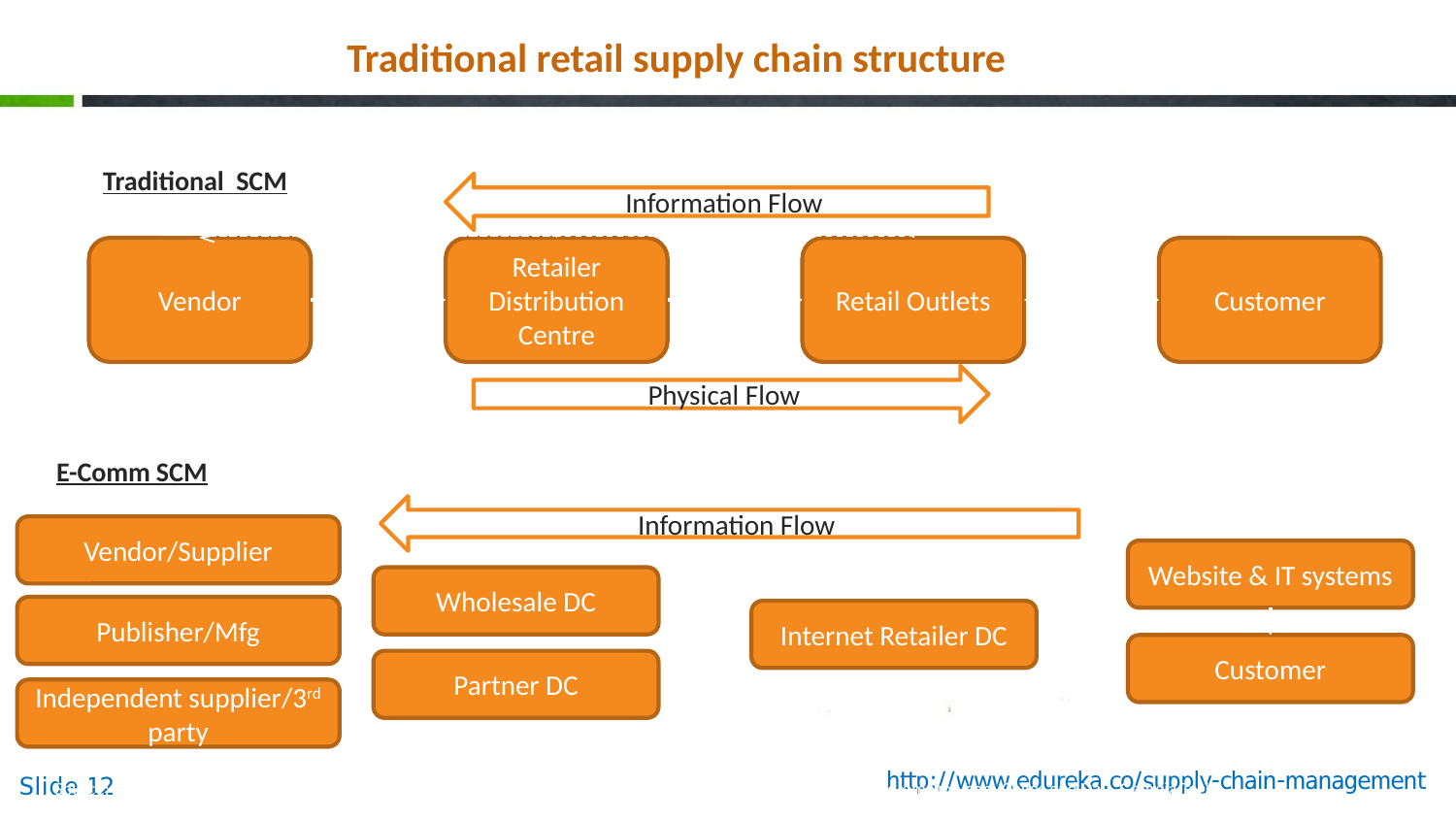

Traditional retail supply chain structure
Information
Information Flow
Information
Vendor
Retailer Distribution Centre
Retail Outlets
Customer
Carrier
Carrier
Physical Flow
Traditional  SCM
E-Comm SCM
Information Flow
Vendor/Supplier
Website & IT systems
Wholesale DC
Publisher/Mfg
Internet Retailer DC
Customer
Partner DC
Independent supplier/3rd party
Source: An Analysis of Current Supply Chain Best Practices in the Retail Industry with Case Studies of Wal-Mart and Amazon.com,Chiles and Dau, Georgia Tech